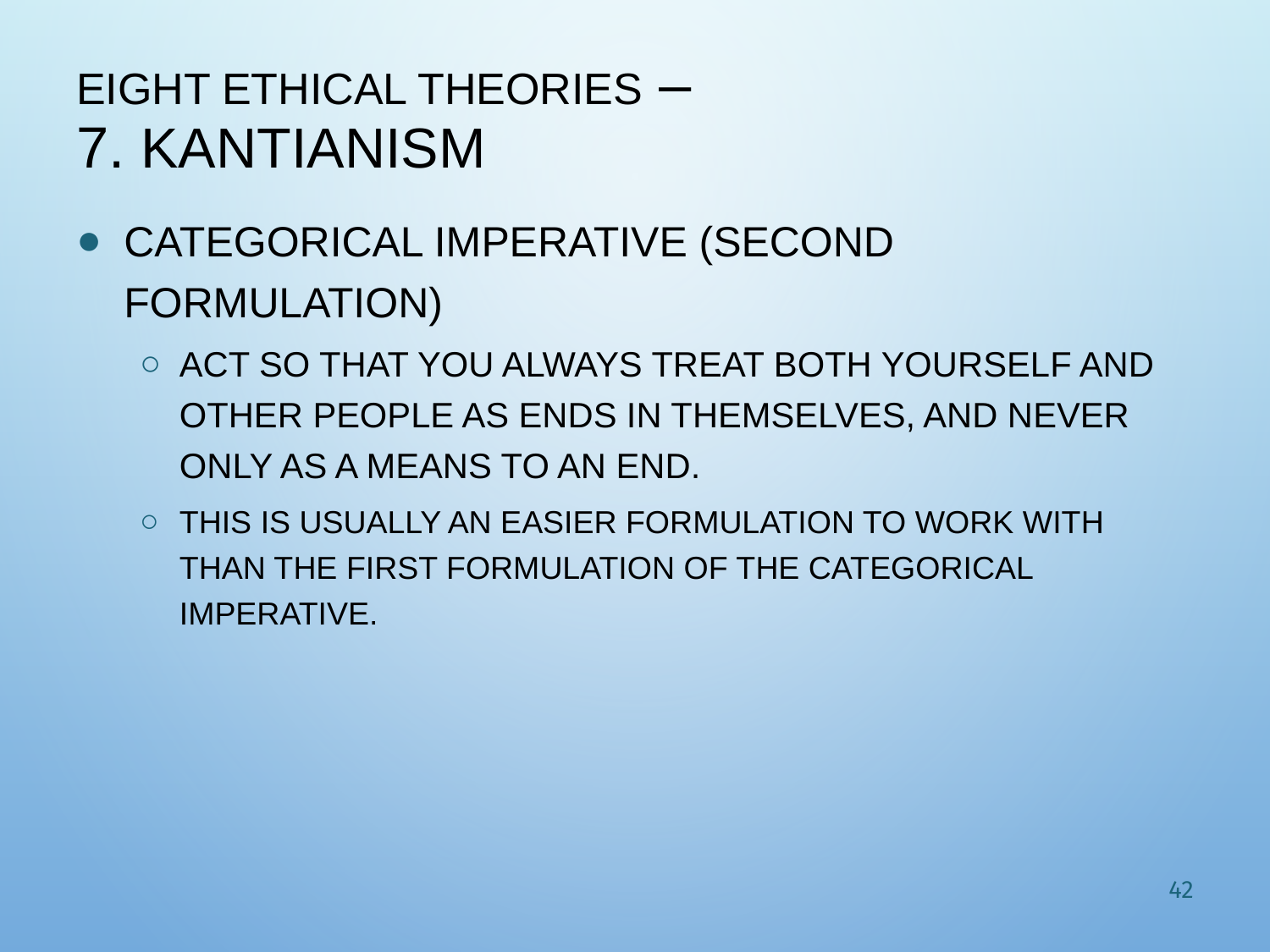

# Eight Ethical Theories – 7. Kantianism
Categorical Imperative (Second Formulation)
Act so that you always treat both yourself and other people as ends in themselves, and never only as a means to an end.
This is usually an easier formulation to work with than the first formulation of the Categorical Imperative.

42